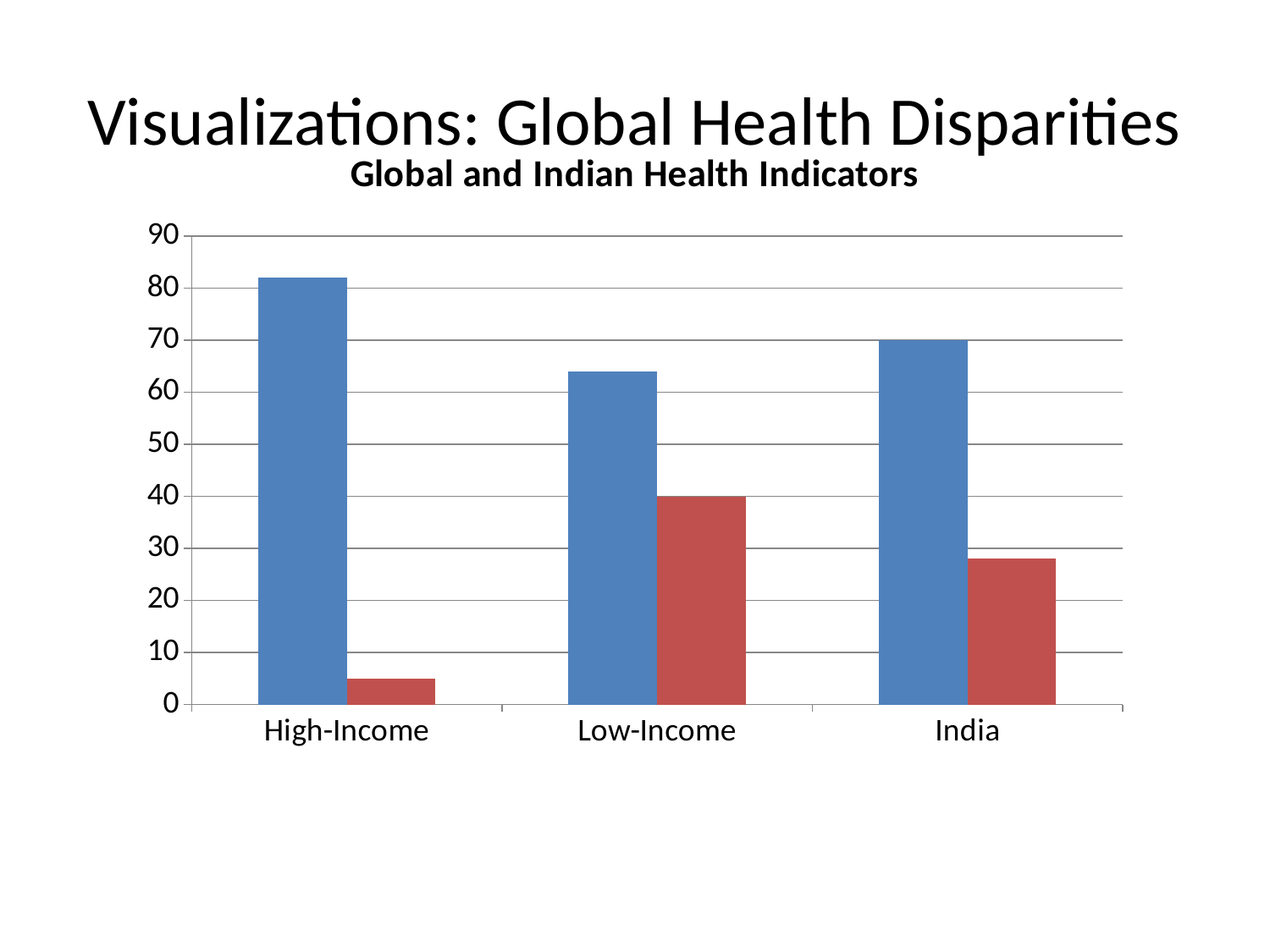

# Visualizations: Global Health Disparities

### Chart: Global and Indian Health Indicators

| Category | Life Expectancy | Under-5 Mortality (per 1000) |
|---|---|---|
| High-Income | 82.0 | 5.0 |
| Low-Income | 64.0 | 40.0 |
| India | 70.0 | 28.0 |